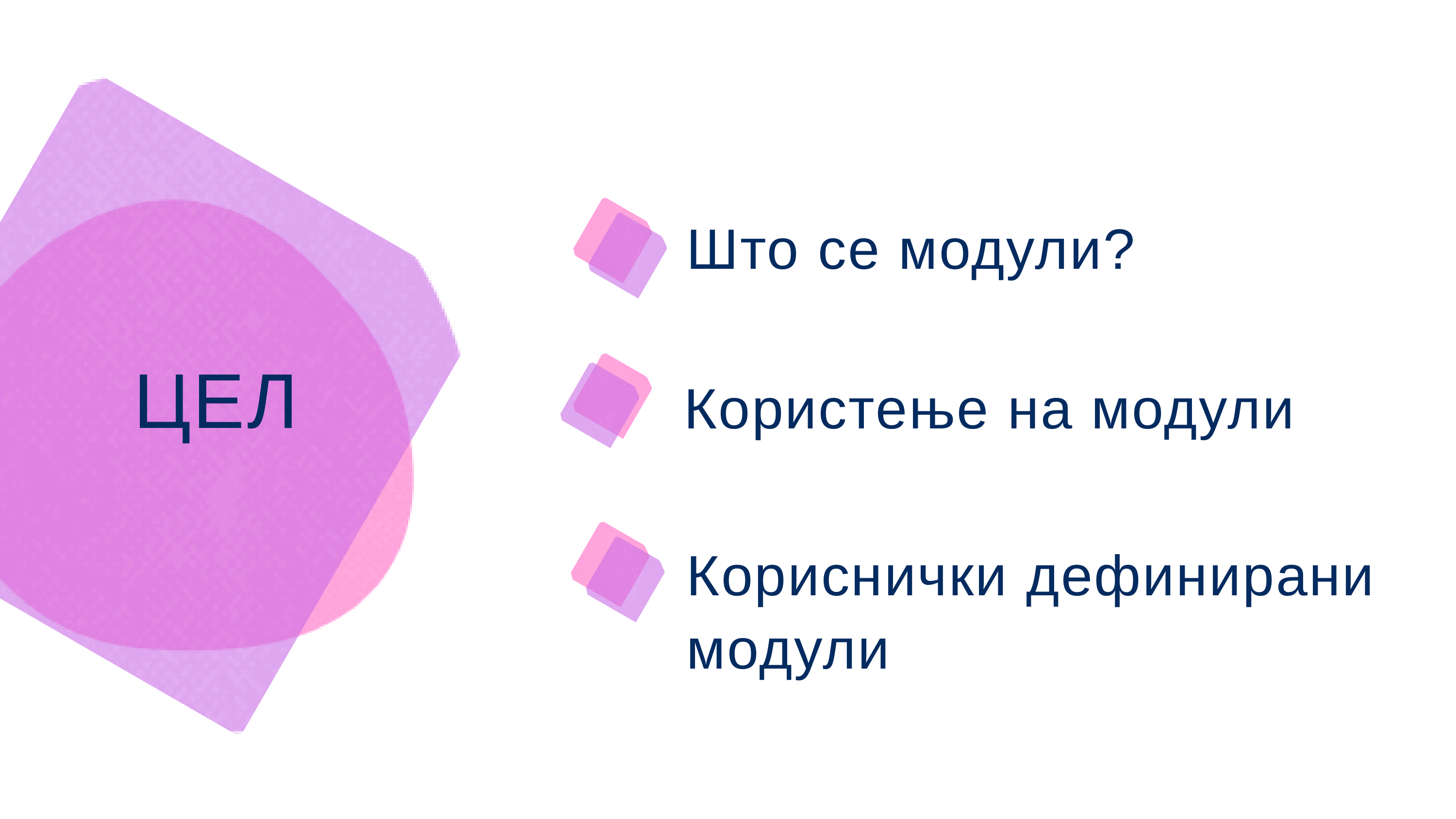

Што се модули?

ЦЕЛ

Користење на модули

Кориснички дефинирани модули